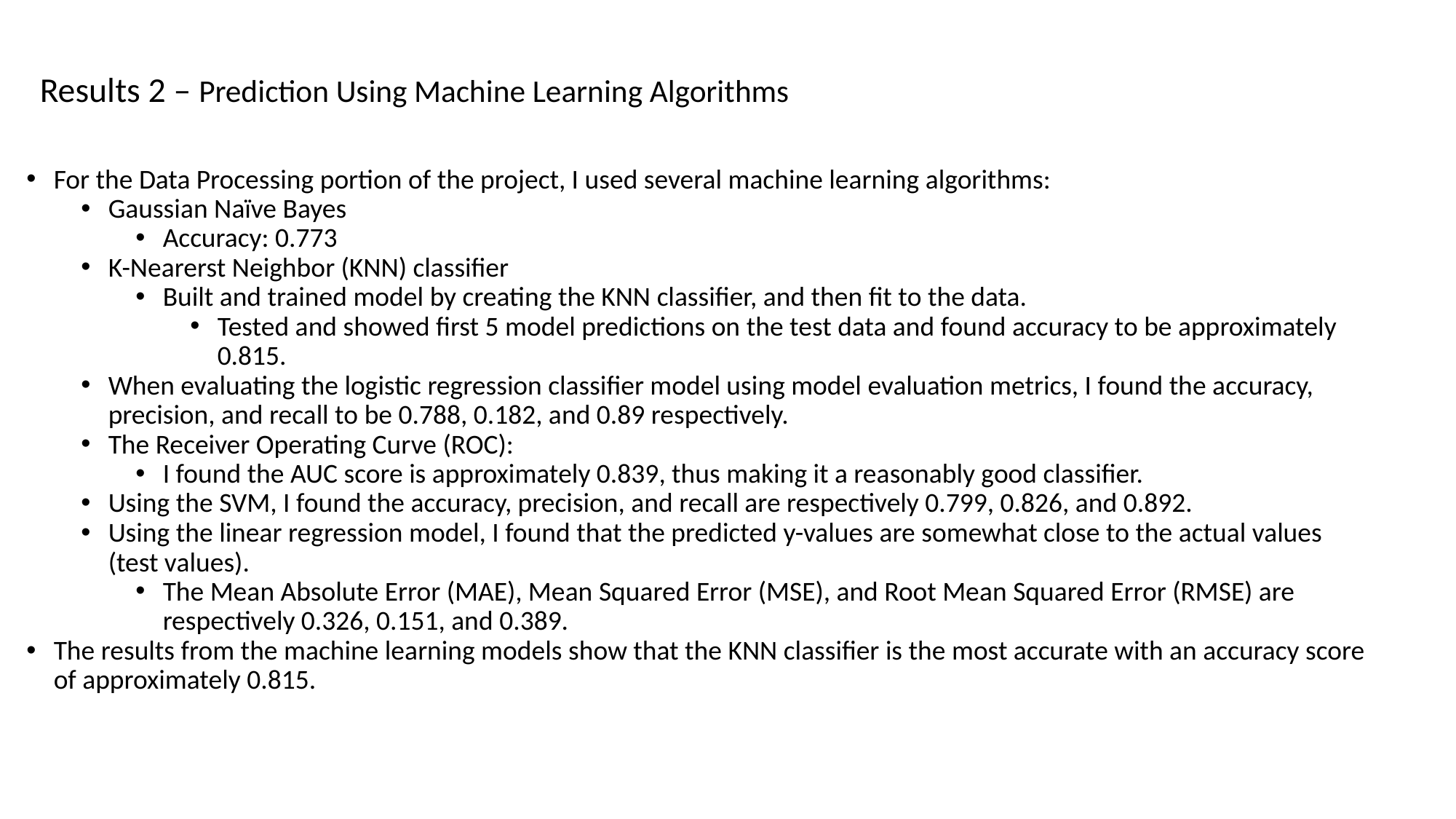

# Results 2 – Prediction Using Machine Learning Algorithms
For the Data Processing portion of the project, I used several machine learning algorithms:
Gaussian Naïve Bayes
Accuracy: 0.773
K-Nearerst Neighbor (KNN) classifier
Built and trained model by creating the KNN classifier, and then fit to the data.
Tested and showed first 5 model predictions on the test data and found accuracy to be approximately 0.815.
When evaluating the logistic regression classifier model using model evaluation metrics, I found the accuracy, precision, and recall to be 0.788, 0.182, and 0.89 respectively.
The Receiver Operating Curve (ROC):
I found the AUC score is approximately 0.839, thus making it a reasonably good classifier.
Using the SVM, I found the accuracy, precision, and recall are respectively 0.799, 0.826, and 0.892.
Using the linear regression model, I found that the predicted y-values are somewhat close to the actual values (test values).
The Mean Absolute Error (MAE), Mean Squared Error (MSE), and Root Mean Squared Error (RMSE) are respectively 0.326, 0.151, and 0.389.
The results from the machine learning models show that the KNN classifier is the most accurate with an accuracy score of approximately 0.815.